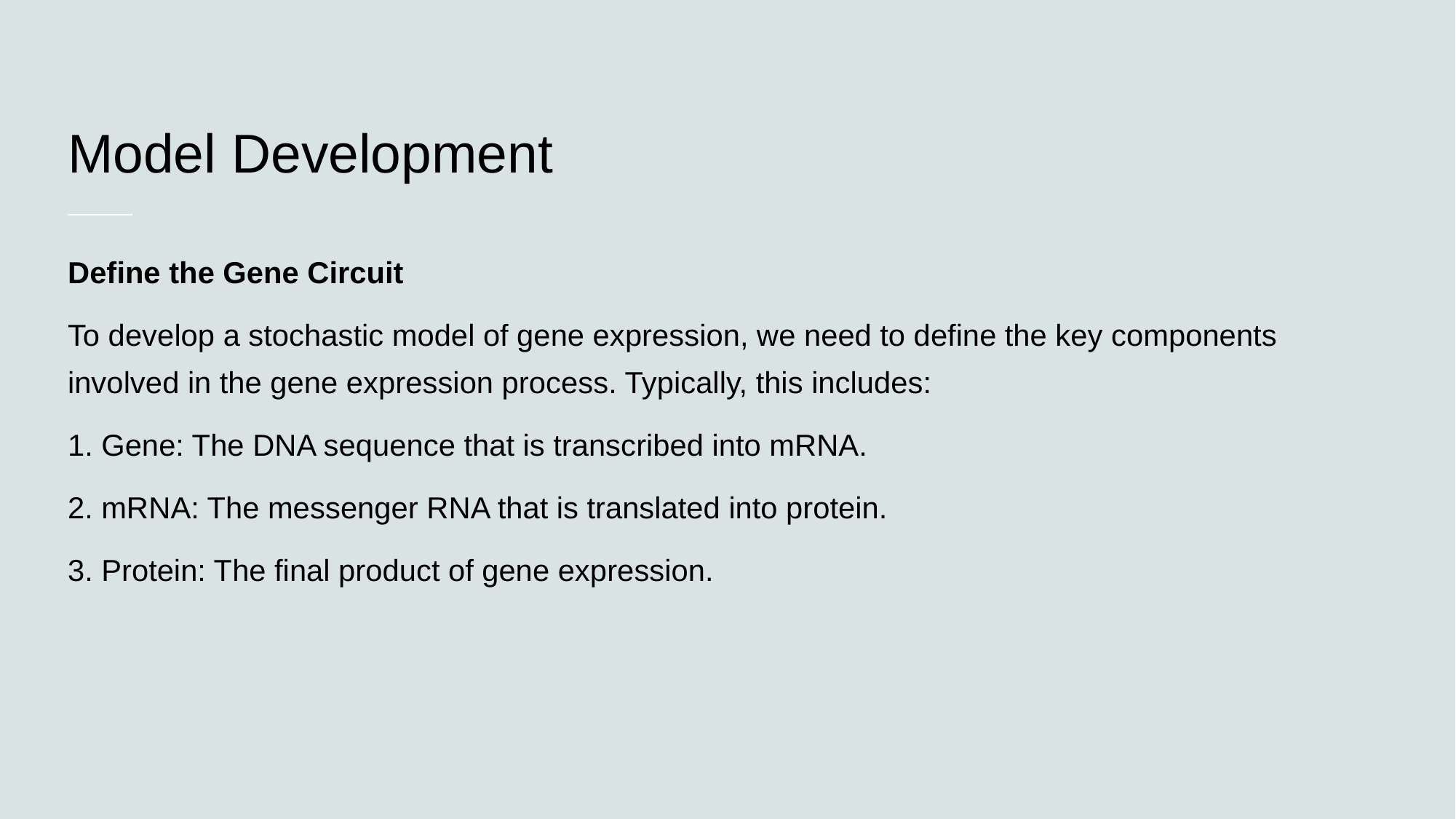

# Model Development
Define the Gene Circuit
To develop a stochastic model of gene expression, we need to define the key components involved in the gene expression process. Typically, this includes:
1. Gene: The DNA sequence that is transcribed into mRNA.
2. mRNA: The messenger RNA that is translated into protein.
3. Protein: The final product of gene expression.